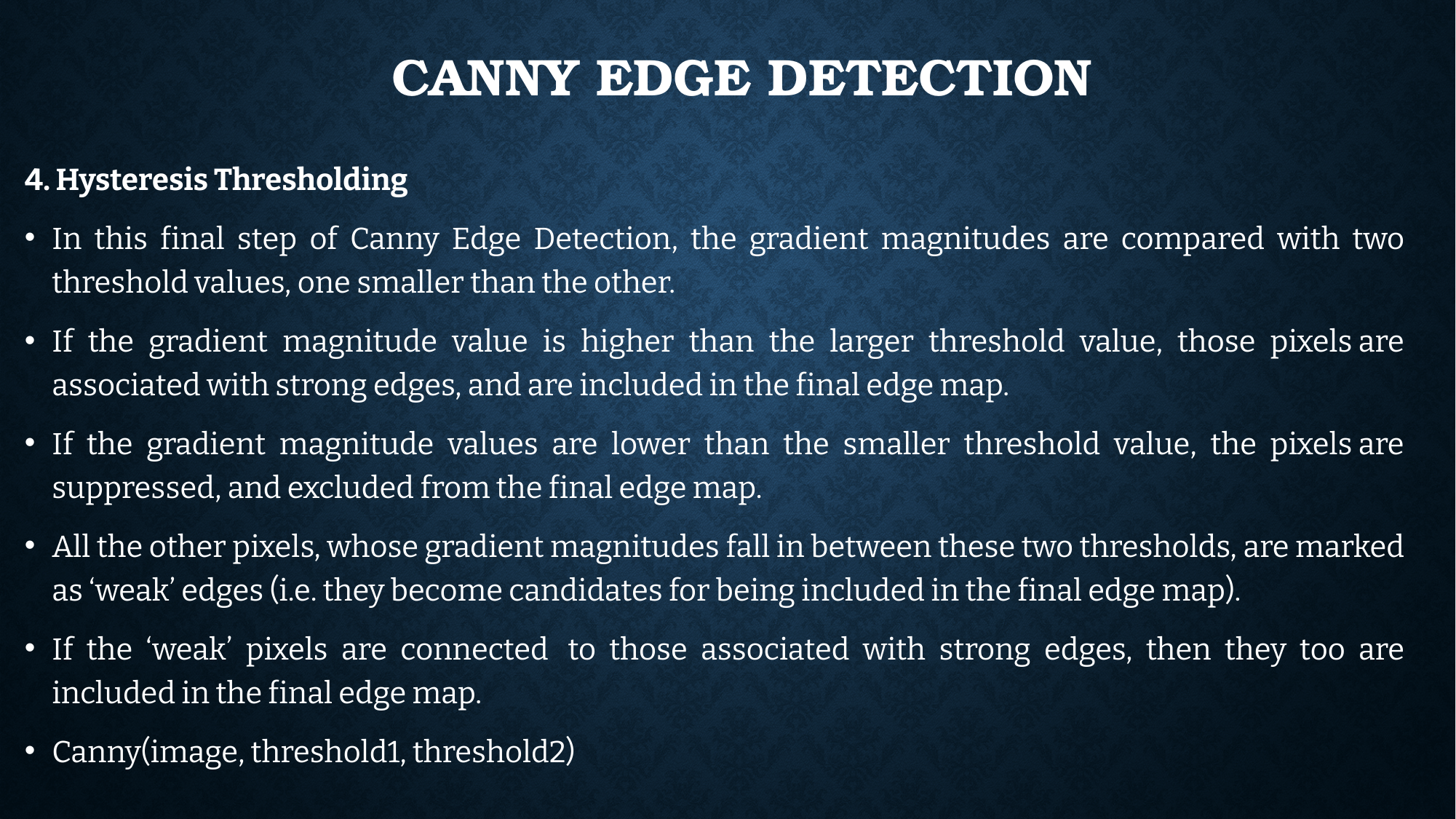

# CANNY EDGE DETECTION
4. Hysteresis Thresholding
In this final step of Canny Edge Detection, the gradient magnitudes are compared with two threshold values, one smaller than the other.
If the gradient magnitude value is higher than the larger threshold value, those pixels are associated with strong edges, and are included in the final edge map.
If the gradient magnitude values are lower than the smaller threshold value, the pixels are suppressed, and excluded from the final edge map.
All the other pixels, whose gradient magnitudes fall in between these two thresholds, are marked as ‘weak’ edges (i.e. they become candidates for being included in the final edge map).
If the ‘weak’ pixels are connected  to those associated with strong edges, then they too are included in the final edge map.
Canny(image, threshold1, threshold2)